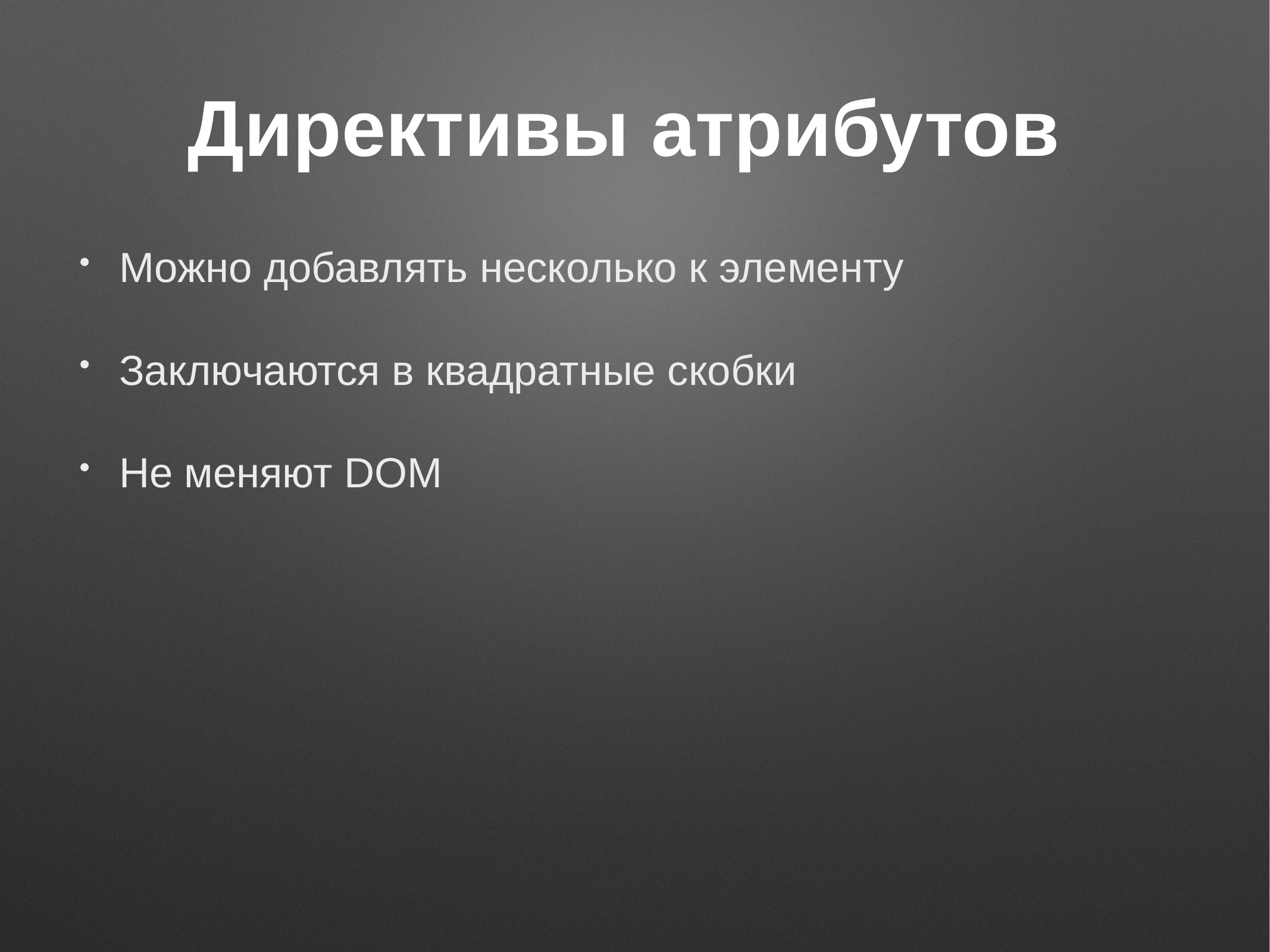

# Директивы атрибутов
Можно добавлять несколько к элементу
Заключаются в квадратные скобки
Не меняют DOM